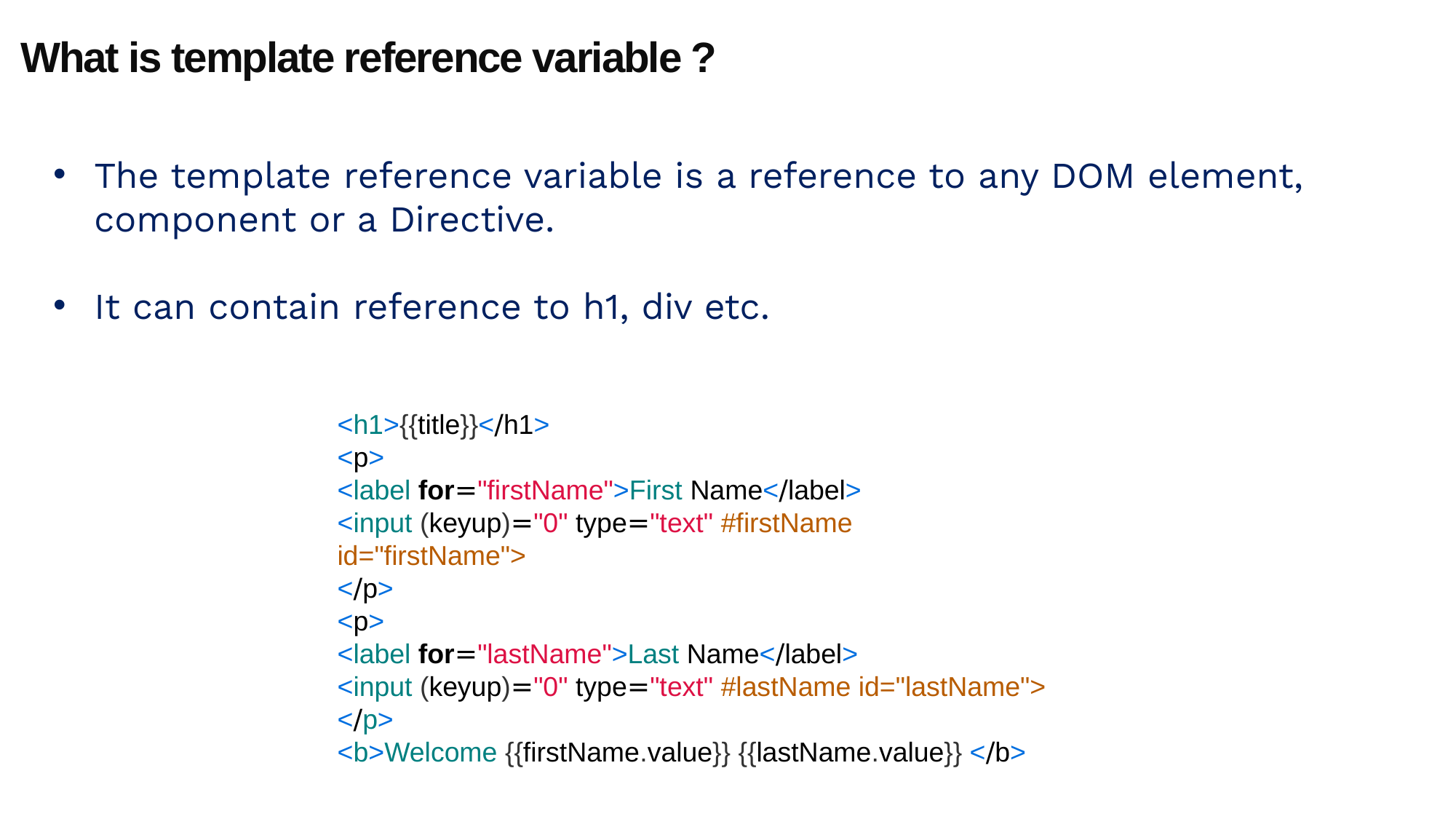

What is template reference variable ?
The template reference variable is a reference to any DOM element, component or a Directive.

It can contain reference to h1, div etc.

<h1>{{title}}</h1>
<p>
<label for="firstName">First Name</label>
<input (keyup)="0" type="text" #firstName id="firstName">
</p>
<p>
<label for="lastName">Last Name</label>
<input (keyup)="0" type="text" #lastName id="lastName">
</p>
<b>Welcome {{firstName.value}} {{lastName.value}} </b>